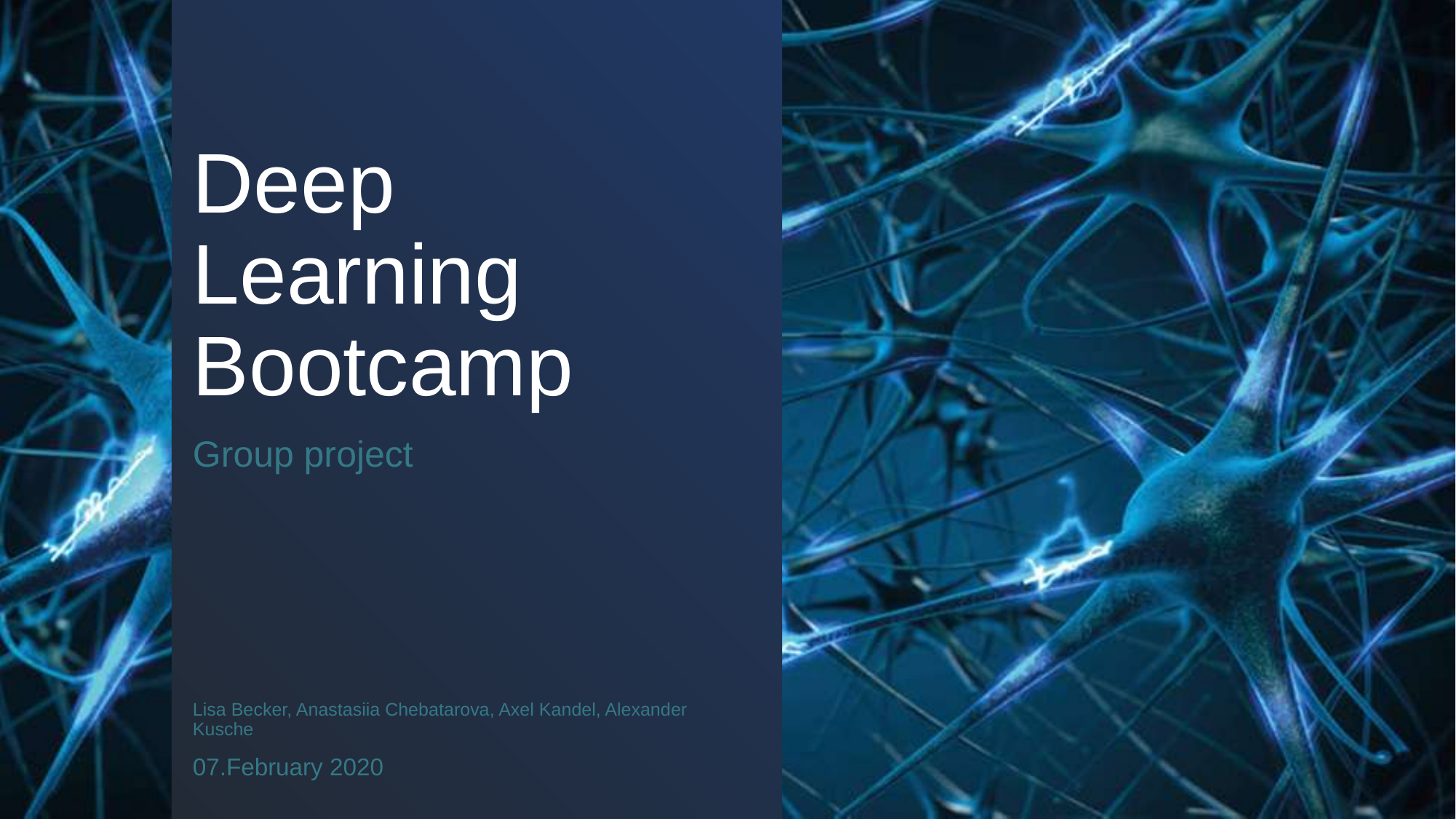

# Deep Learning Bootcamp
Group project
Lisa Becker, Anastasiia Chebatarova, Axel Kandel, Alexander Kusche
07.February 2020